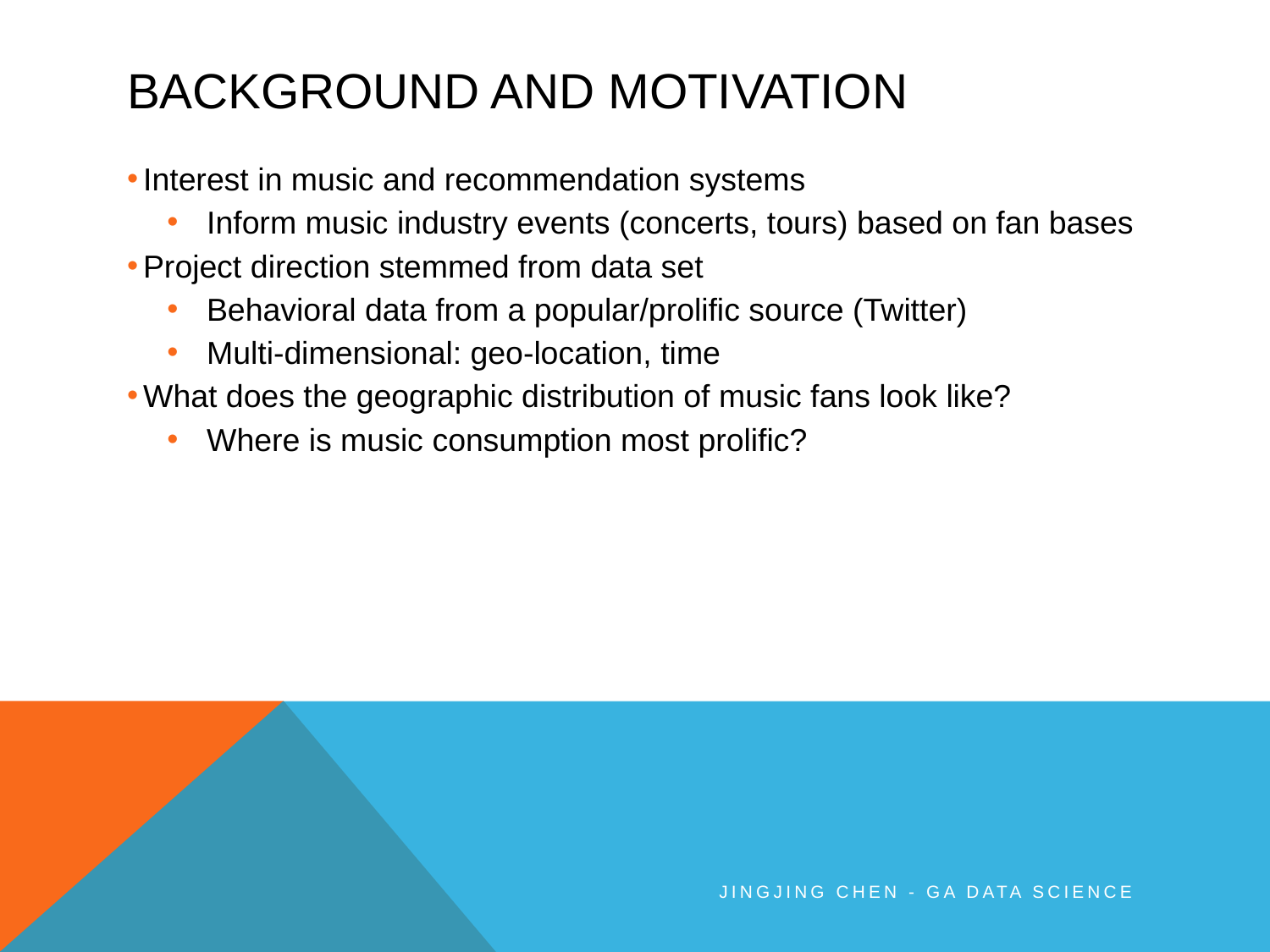

# Background and motivation
Interest in music and recommendation systems
Inform music industry events (concerts, tours) based on fan bases
Project direction stemmed from data set
Behavioral data from a popular/prolific source (Twitter)
Multi-dimensional: geo-location, time
What does the geographic distribution of music fans look like?
Where is music consumption most prolific?
JINGJING CHEN - GA DATA SCIENCE